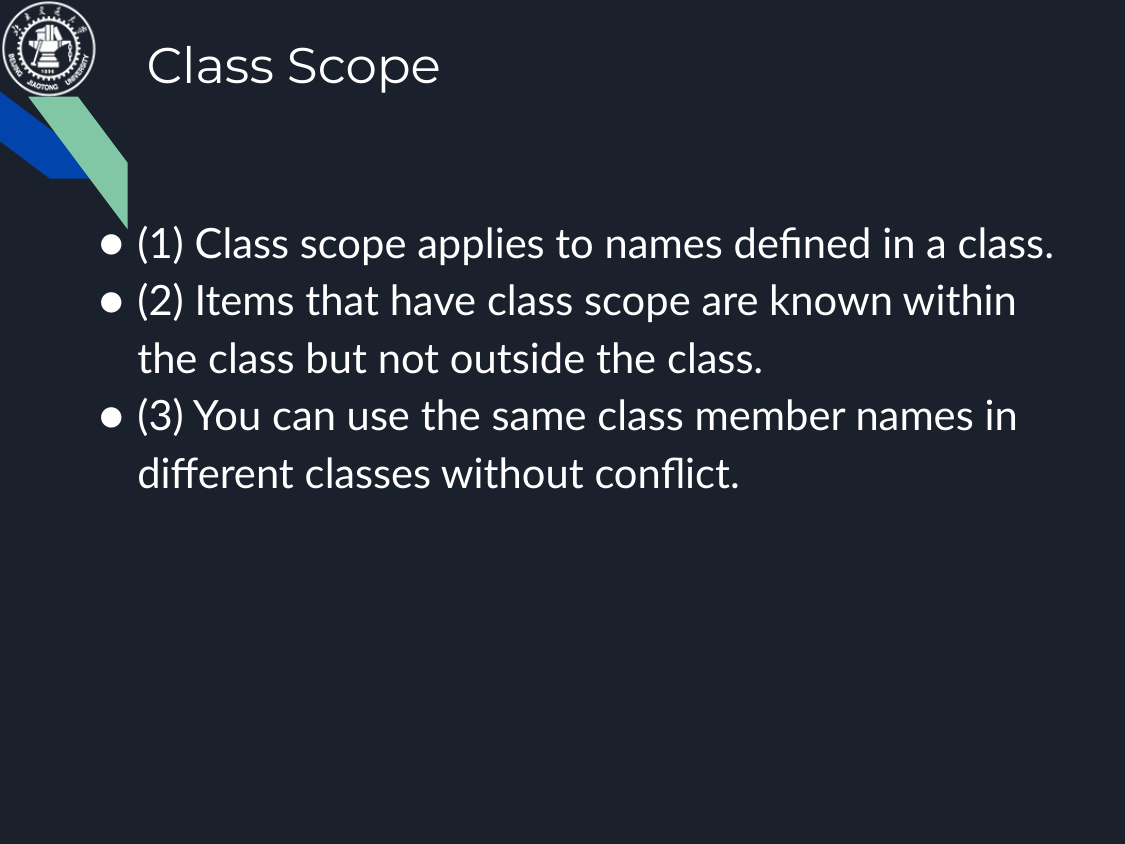

# Class Scope
(1) Class scope applies to names defined in a class.
(2) Items that have class scope are known within the class but not outside the class.
(3) You can use the same class member names in different classes without conflict.